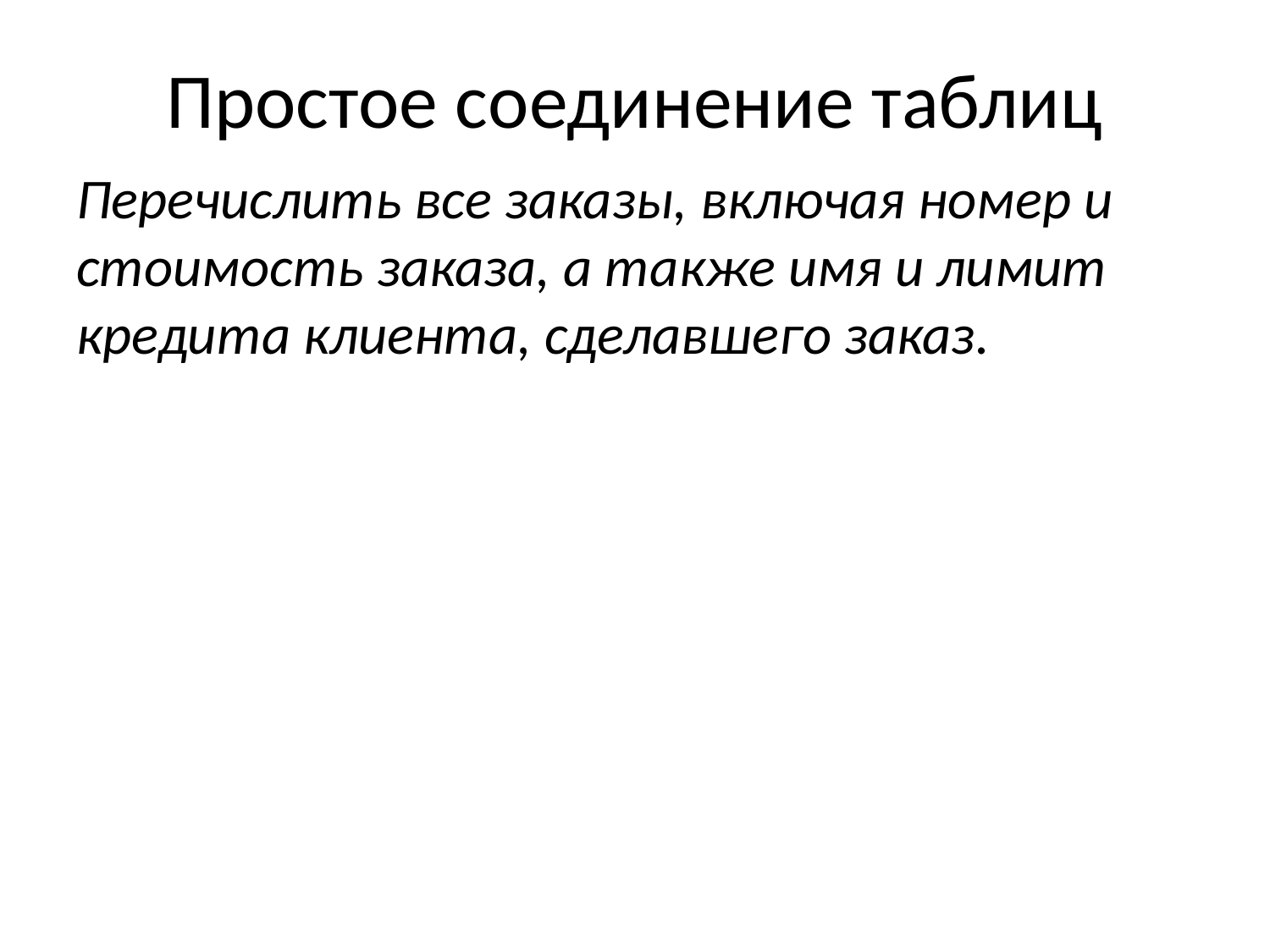

# Простое соединение таблиц
Перечислить все заказы, включая номер и стоимость заказа, а также имя и лимит кредита клиента, сделавшего заказ.